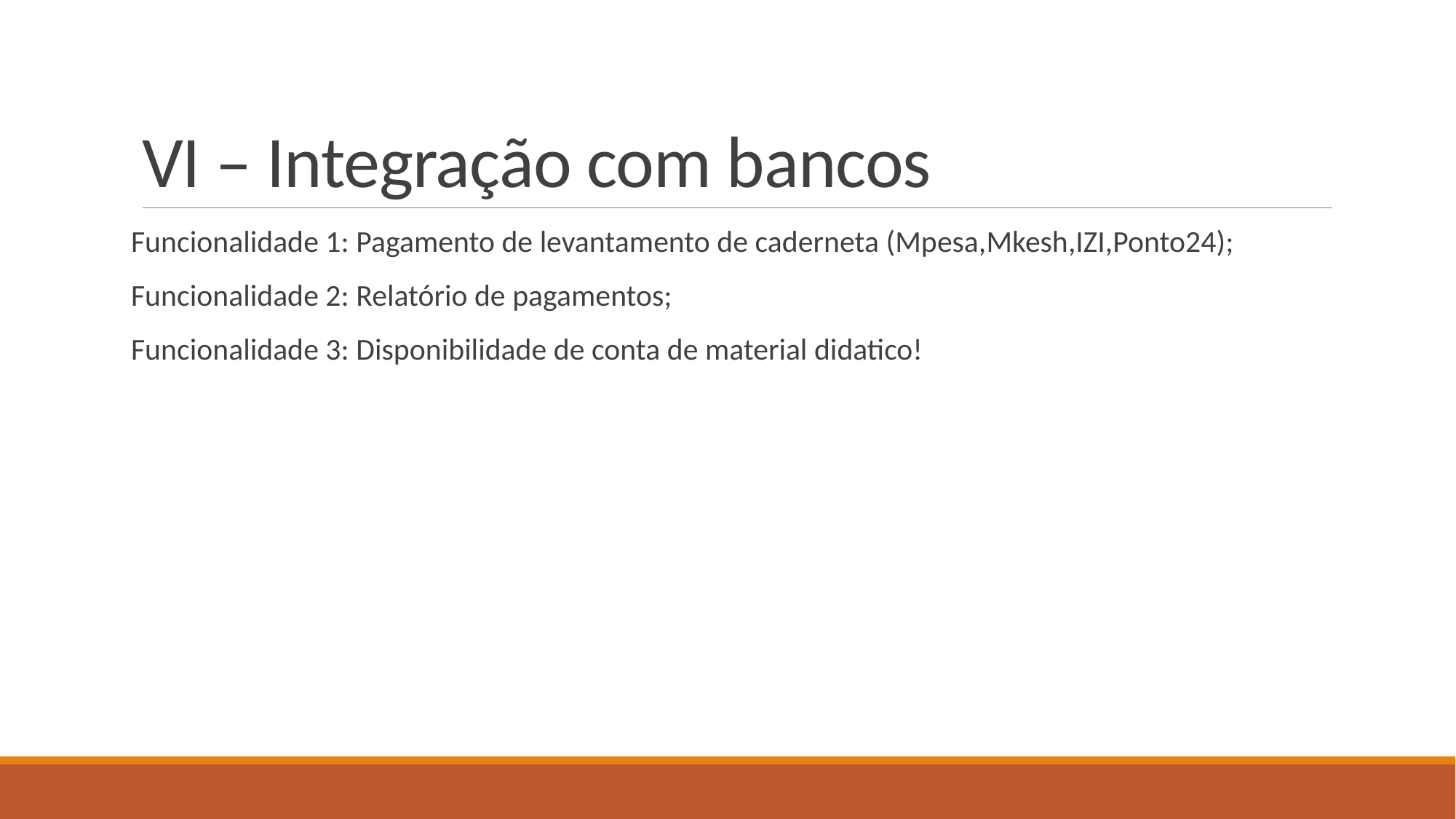

# VI – Integração com bancos
Funcionalidade 1: Pagamento de levantamento de caderneta (Mpesa,Mkesh,IZI,Ponto24);
Funcionalidade 2: Relatório de pagamentos;
Funcionalidade 3: Disponibilidade de conta de material didatico!